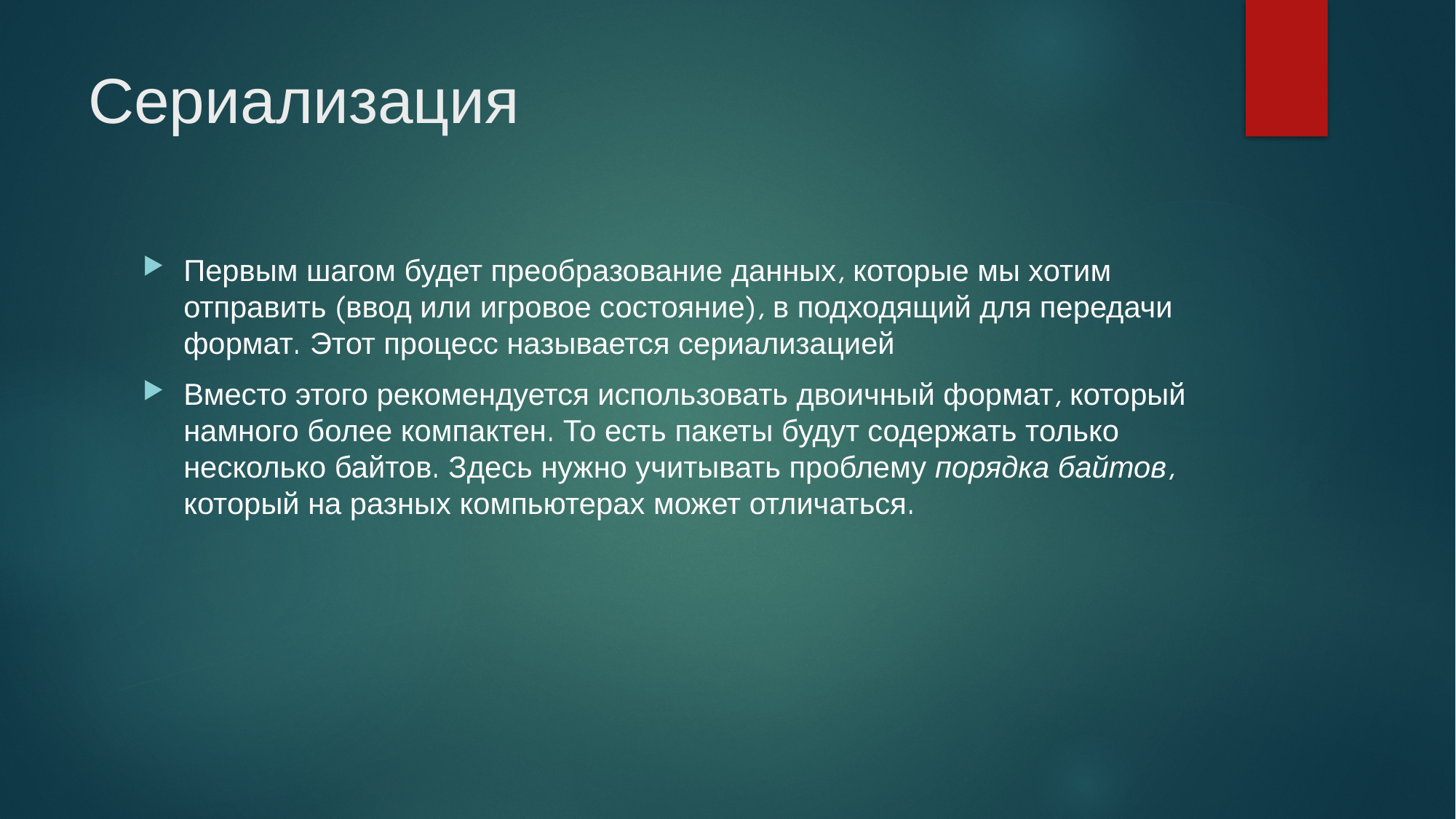

# Сериализация
Первым шагом будет преобразование данных, которые мы хотим отправить (ввод или игровое состояние), в подходящий для передачи формат. Этот процесс называется сериализацией
Вместо этого рекомендуется использовать двоичный формат, который намного более компактен. То есть пакеты будут содержать только несколько байтов. Здесь нужно учитывать проблему порядка байтов, который на разных компьютерах может отличаться.